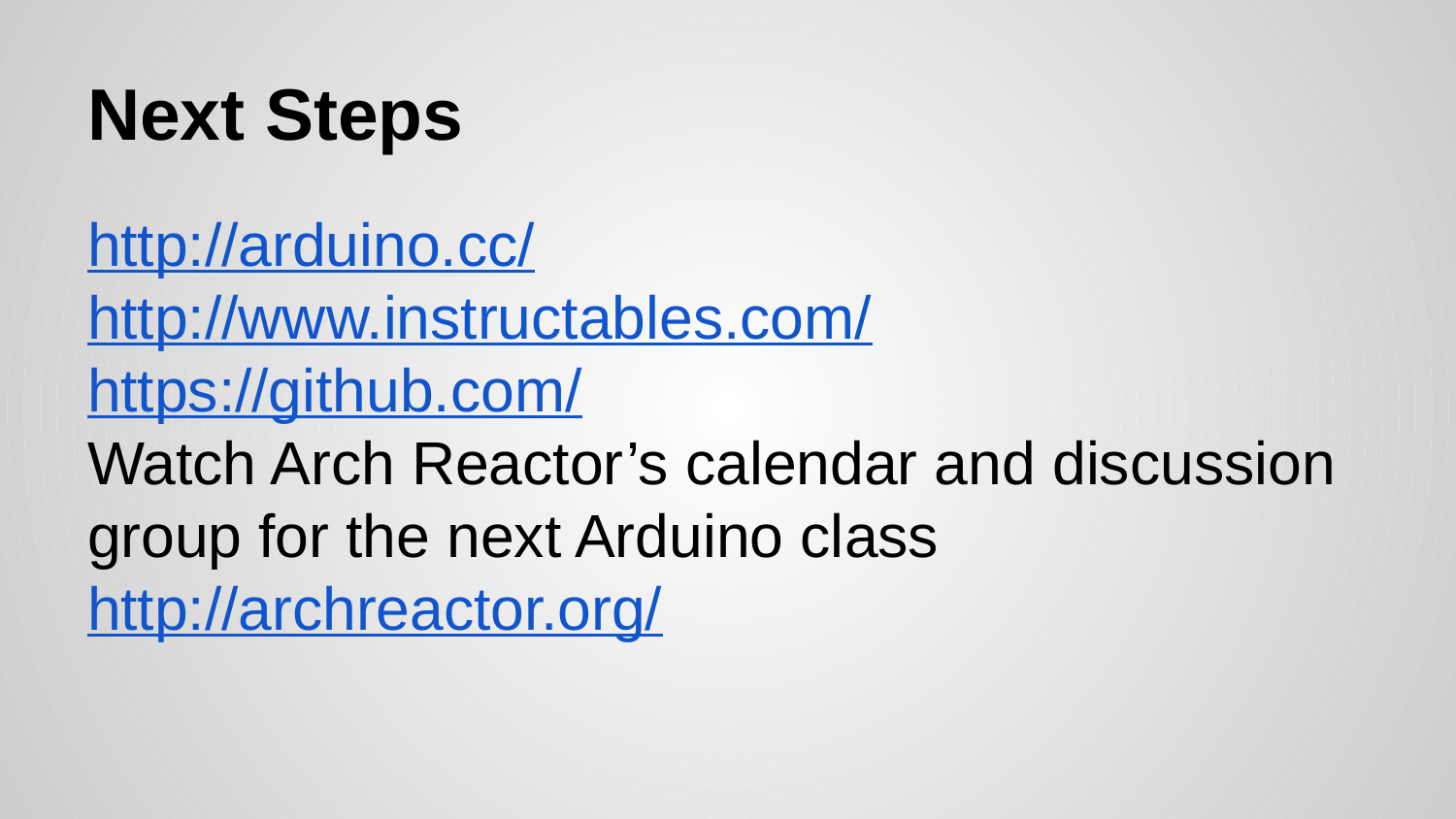

# Next Steps
http://arduino.cc/
http://www.instructables.com/
https://github.com/
Watch Arch Reactor’s calendar and discussion group for the next Arduino class
http://archreactor.org/